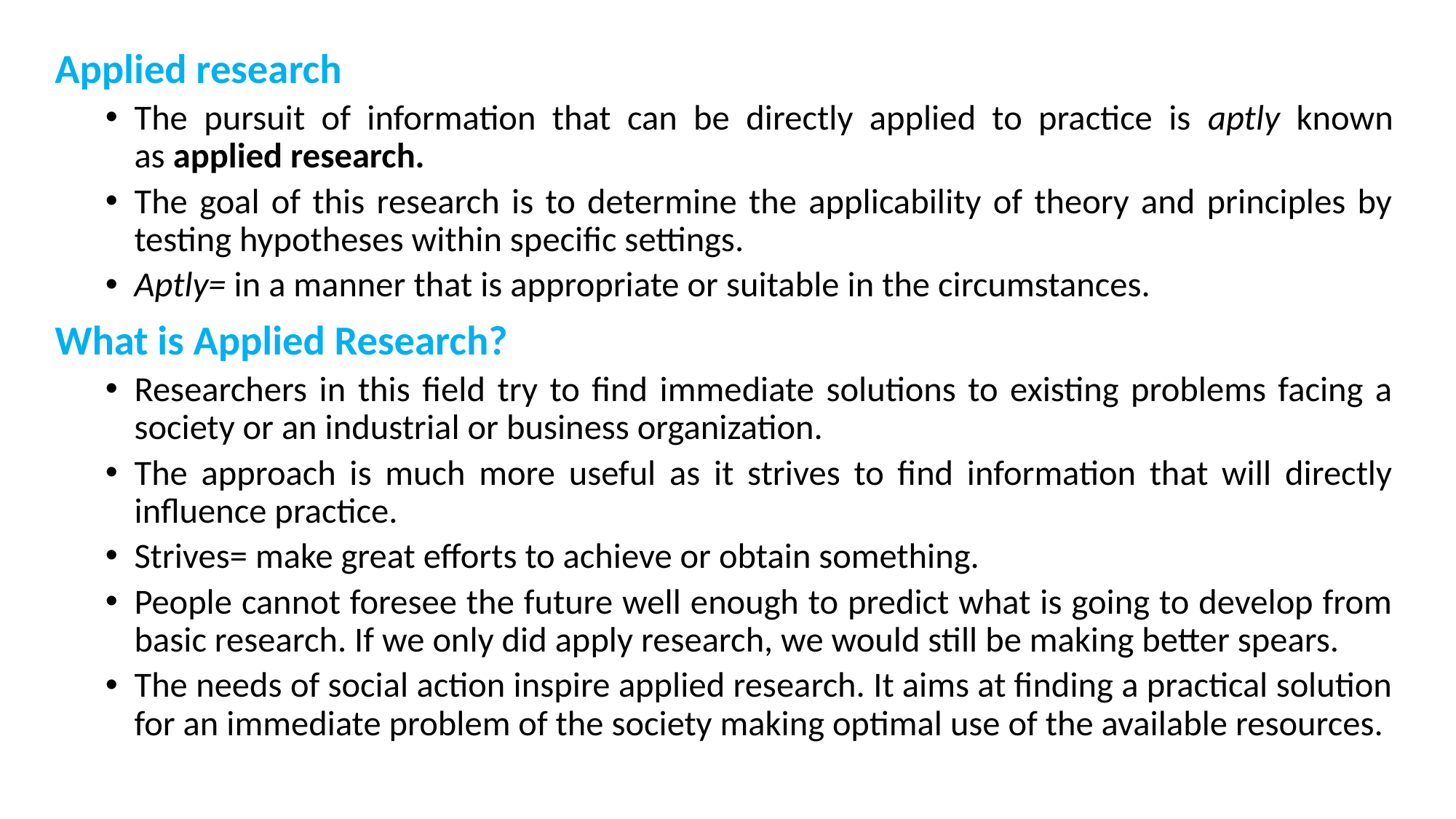

Applied research
The pursuit of information that can be directly applied to practice is aptly known as applied research.
The goal of this research is to determine the applicability of theory and principles by testing hypotheses within specific settings.
Aptly= in a manner that is appropriate or suitable in the circumstances.
What is Applied Research?
Researchers in this field try to find immediate solutions to existing problems facing a society or an industrial or business organization.
The approach is much more useful as it strives to find information that will directly influence practice.
Strives= make great efforts to achieve or obtain something.
People cannot foresee the future well enough to predict what is going to develop from basic research. If we only did apply research, we would still be making better spears.
The needs of social action inspire applied research. It aims at finding a practical solution for an immediate problem of the society making optimal use of the available resources.